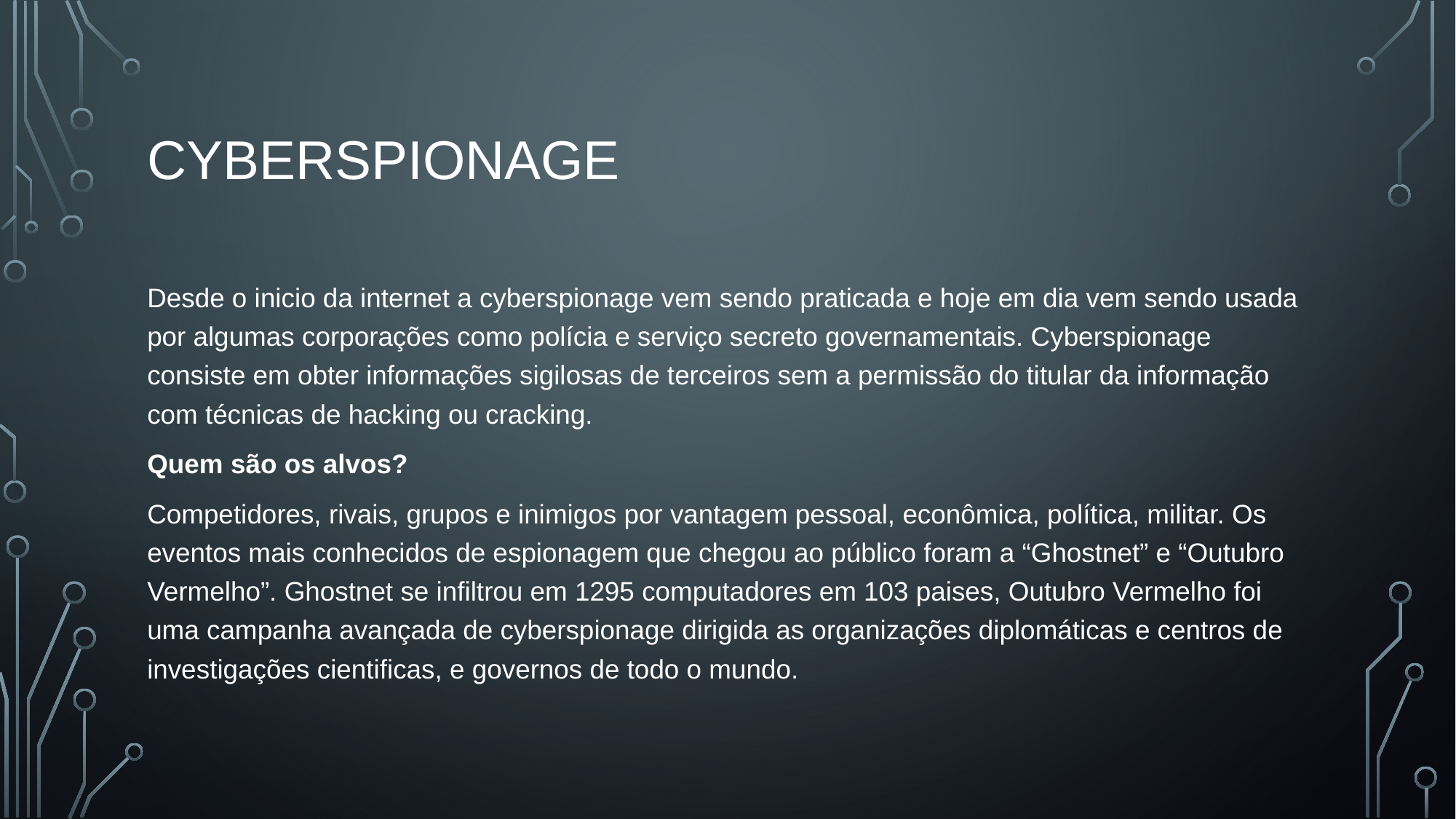

# cyberspionage
Desde o inicio da internet a cyberspionage vem sendo praticada e hoje em dia vem sendo usada por algumas corporações como polícia e serviço secreto governamentais. Cyberspionage consiste em obter informações sigilosas de terceiros sem a permissão do titular da informação com técnicas de hacking ou cracking.
Quem são os alvos?
Competidores, rivais, grupos e inimigos por vantagem pessoal, econômica, política, militar. Os eventos mais conhecidos de espionagem que chegou ao público foram a “Ghostnet” e “Outubro Vermelho”. Ghostnet se infiltrou em 1295 computadores em 103 paises, Outubro Vermelho foi uma campanha avançada de cyberspionage dirigida as organizações diplomáticas e centros de investigações cientificas, e governos de todo o mundo.